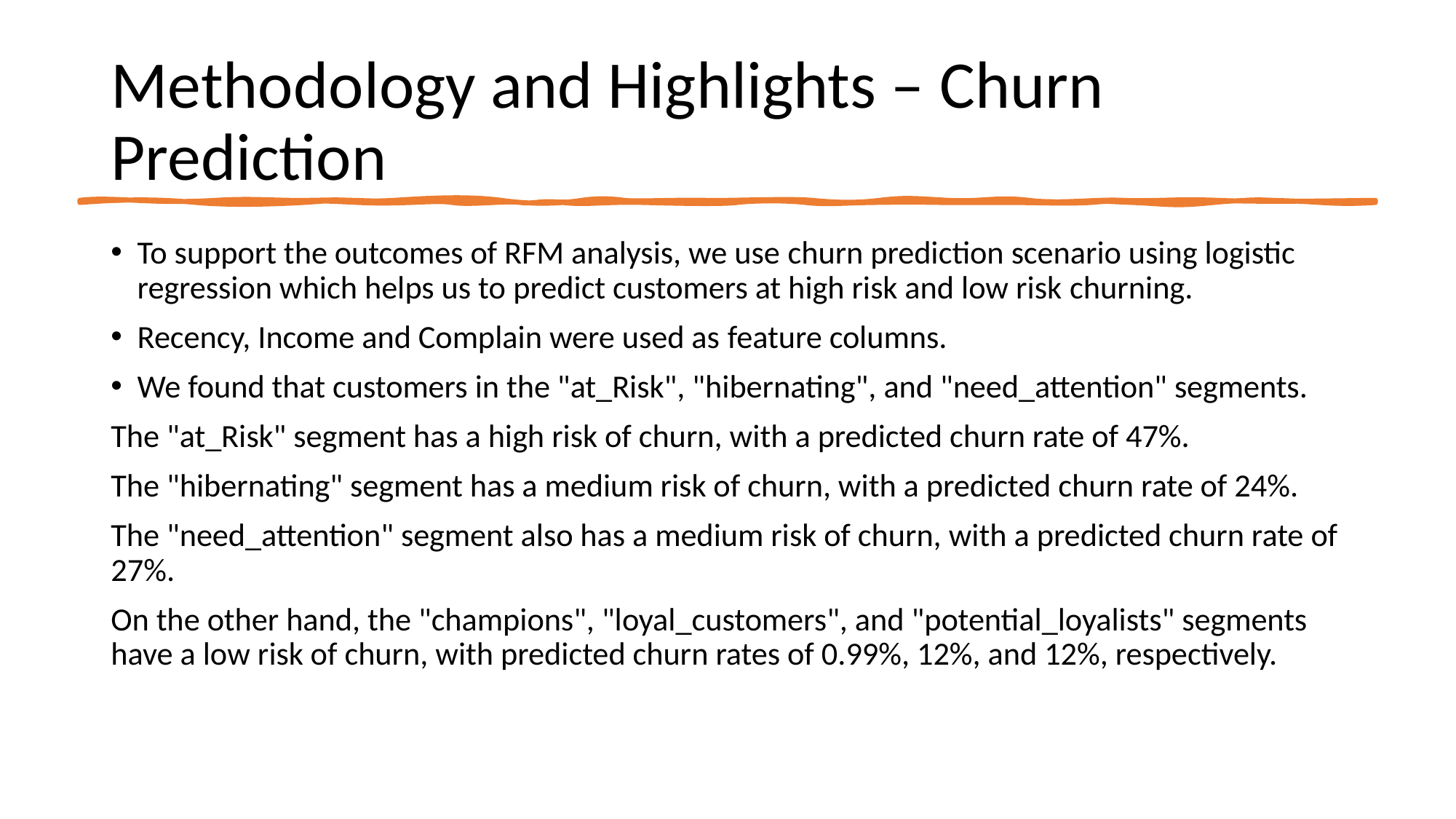

# Methodology and Highlights – Churn Prediction

To support the outcomes of RFM analysis, we use churn prediction scenario using logistic regression which helps us to predict customers at high risk and low risk churning.
Recency, Income and Complain were used as feature columns.
We found that customers in the "at_Risk", "hibernating", and "need_attention" segments.
The "at_Risk" segment has a high risk of churn, with a predicted churn rate of 47%.
The "hibernating" segment has a medium risk of churn, with a predicted churn rate of 24%.
The "need_attention" segment also has a medium risk of churn, with a predicted churn rate of 27%.
On the other hand, the "champions", "loyal_customers", and "potential_loyalists" segments have a low risk of churn, with predicted churn rates of 0.99%, 12%, and 12%, respectively.